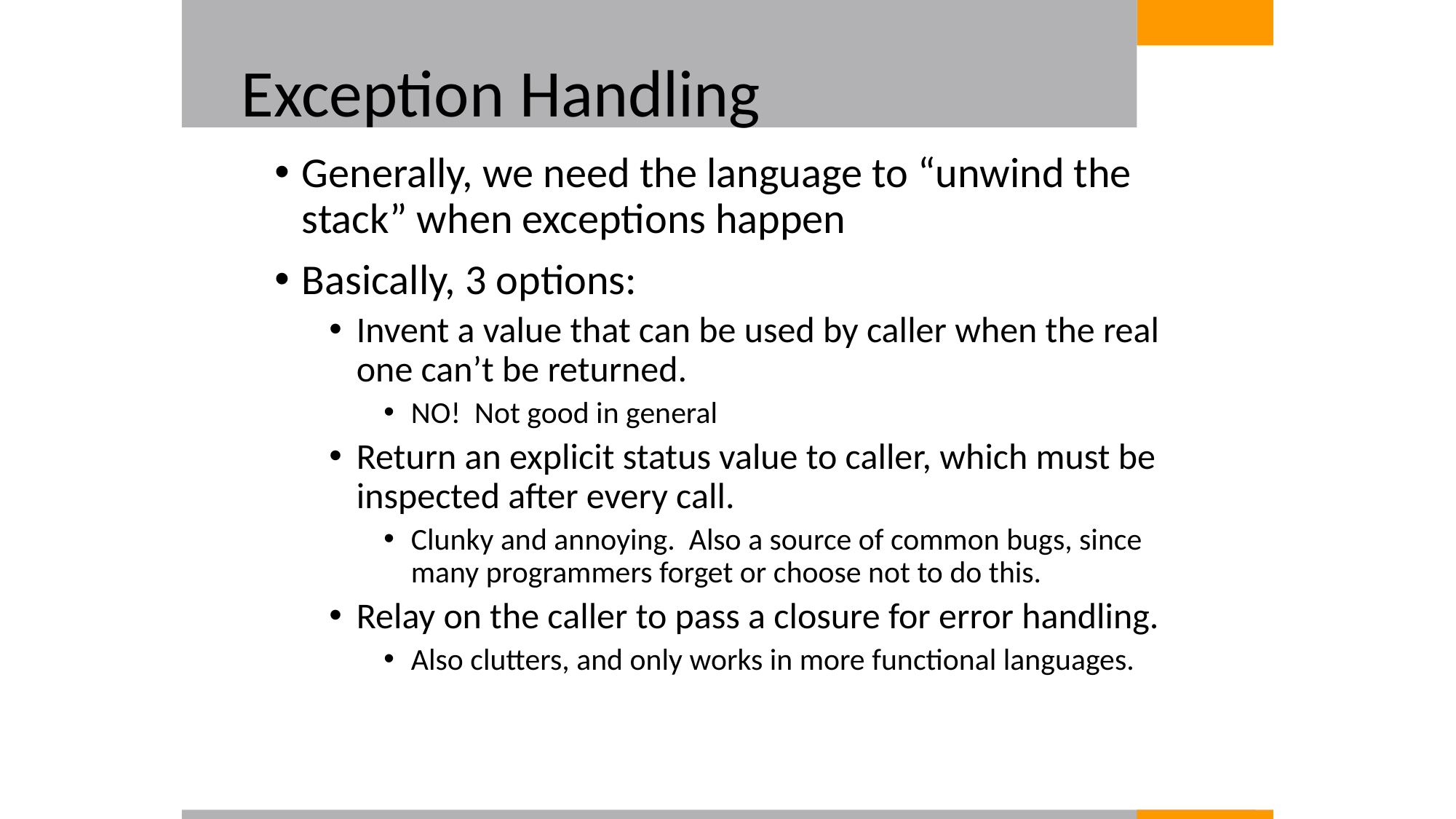

# Exception Handling
Generally, we need the language to “unwind the stack” when exceptions happen
Basically, 3 options:
Invent a value that can be used by caller when the real one can’t be returned.
NO!  Not good in general
Return an explicit status value to caller, which must be inspected after every call.
Clunky and annoying.  Also a source of common bugs, since many programmers forget or choose not to do this.
Relay on the caller to pass a closure for error handling.
Also clutters, and only works in more functional languages.